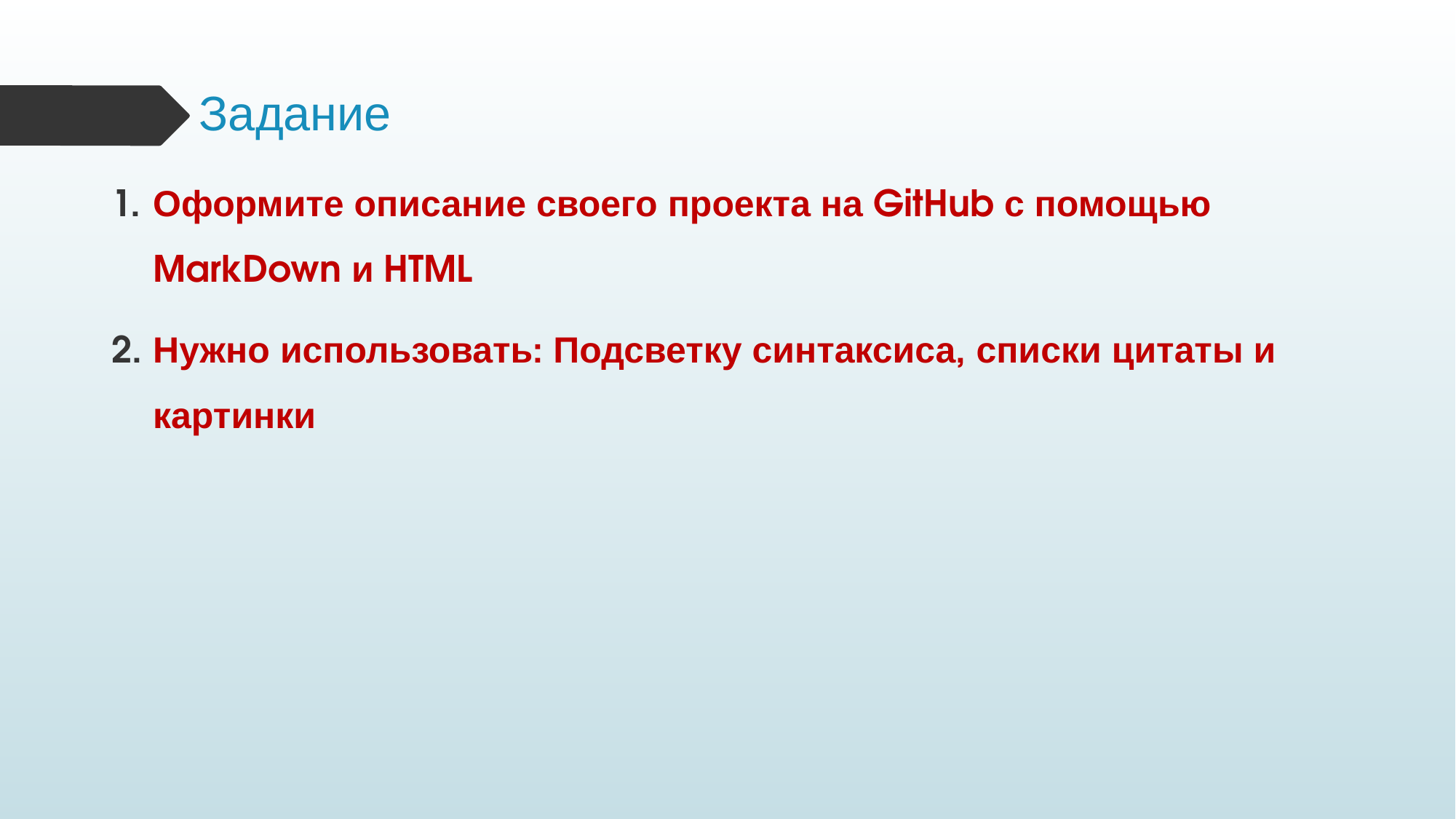

# Задание
Оформите описание своего проекта на GitHub с помощью MarkDown и HTML
Нужно использовать: Подсветку синтаксиса, списки цитаты и картинки